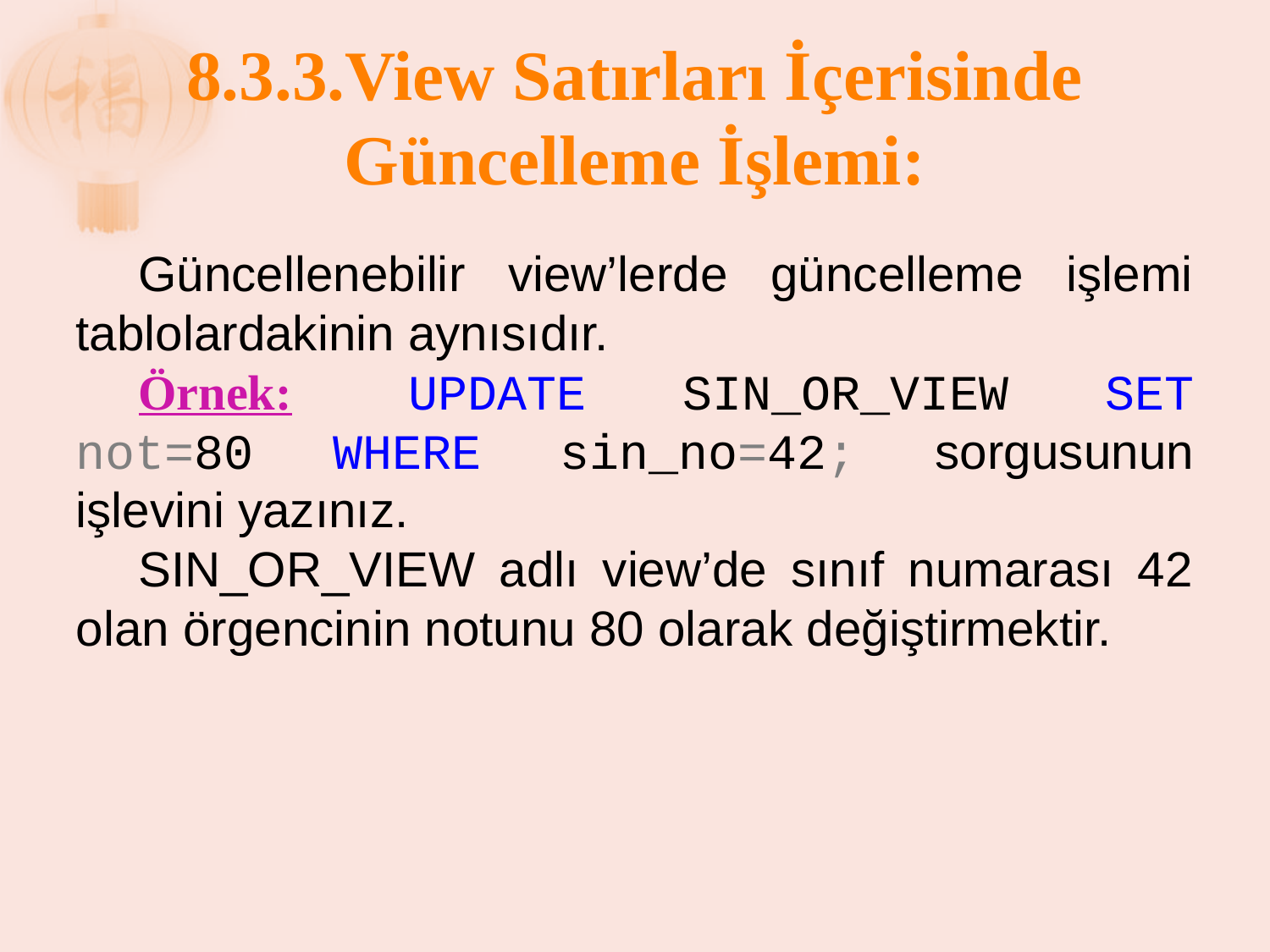

# 8.3.3.View Satırları İçerisinde Güncelleme İşlemi:
Güncellenebilir view’lerde güncelleme işlemi tablolardakinin aynısıdır.
Örnek:	 UPDATE SIN_OR_VIEW SET not=80 WHERE sin_no=42; sorgusunun işlevini yazınız.
SIN_OR_VIEW adlı view’de sınıf numarası 42 olan örgencinin notunu 80 olarak değiştirmektir.